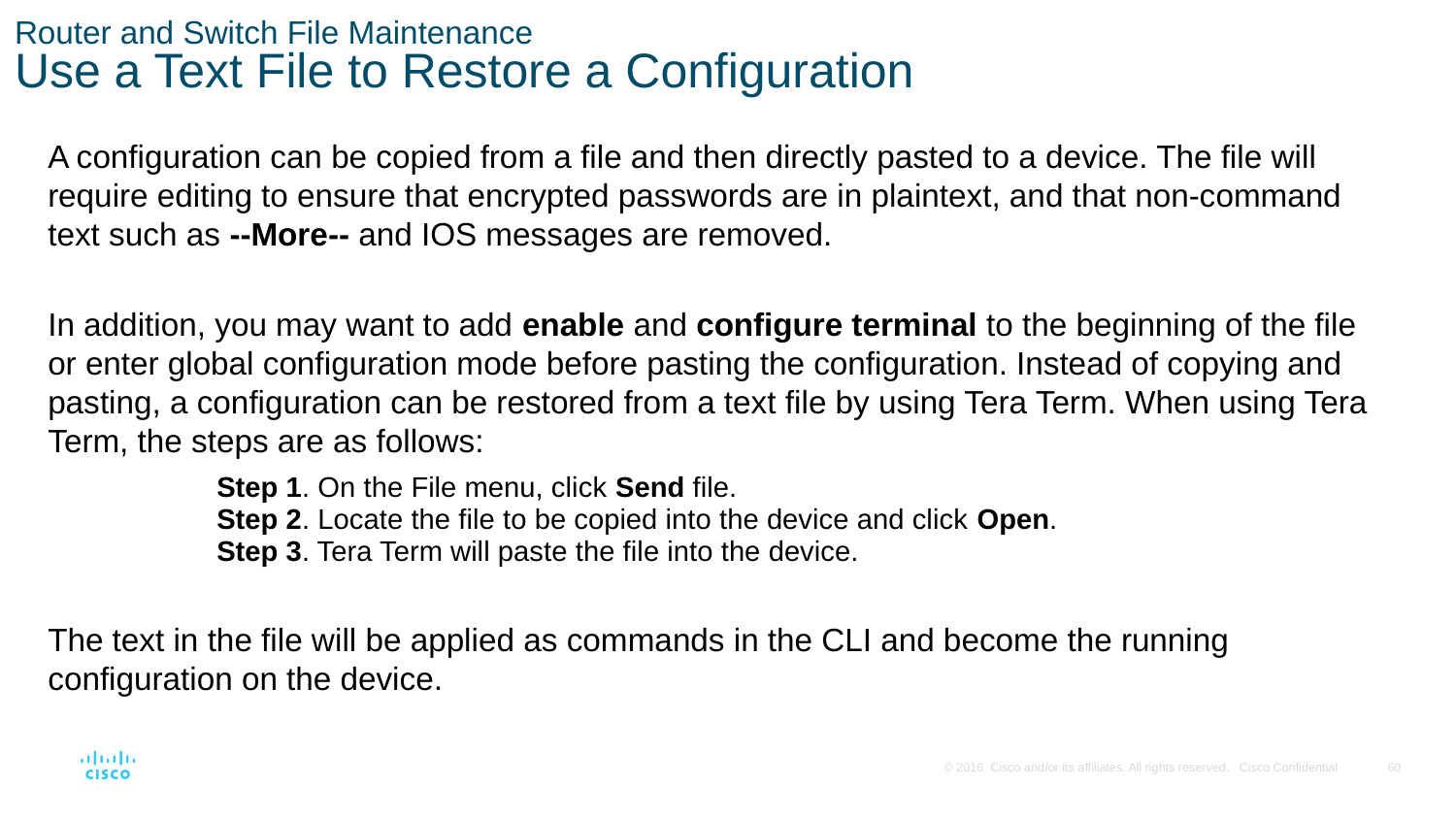

# Router and Switch File Maintenance Use a Text File to Restore a Configuration
A configuration can be copied from a file and then directly pasted to a device. The file will require editing to ensure that encrypted passwords are in plaintext, and that non-command text such as --More-- and IOS messages are removed.

In addition, you may want to add enable and configure terminal to the beginning of the file or enter global configuration mode before pasting the configuration. Instead of copying and pasting, a configuration can be restored from a text file by using Tera Term. When using Tera Term, the steps are as follows:
	Step 1. On the File menu, click Send file.
	Step 2. Locate the file to be copied into the device and click Open.
	Step 3. Tera Term will paste the file into the device.

The text in the file will be applied as commands in the CLI and become the running configuration on the device.